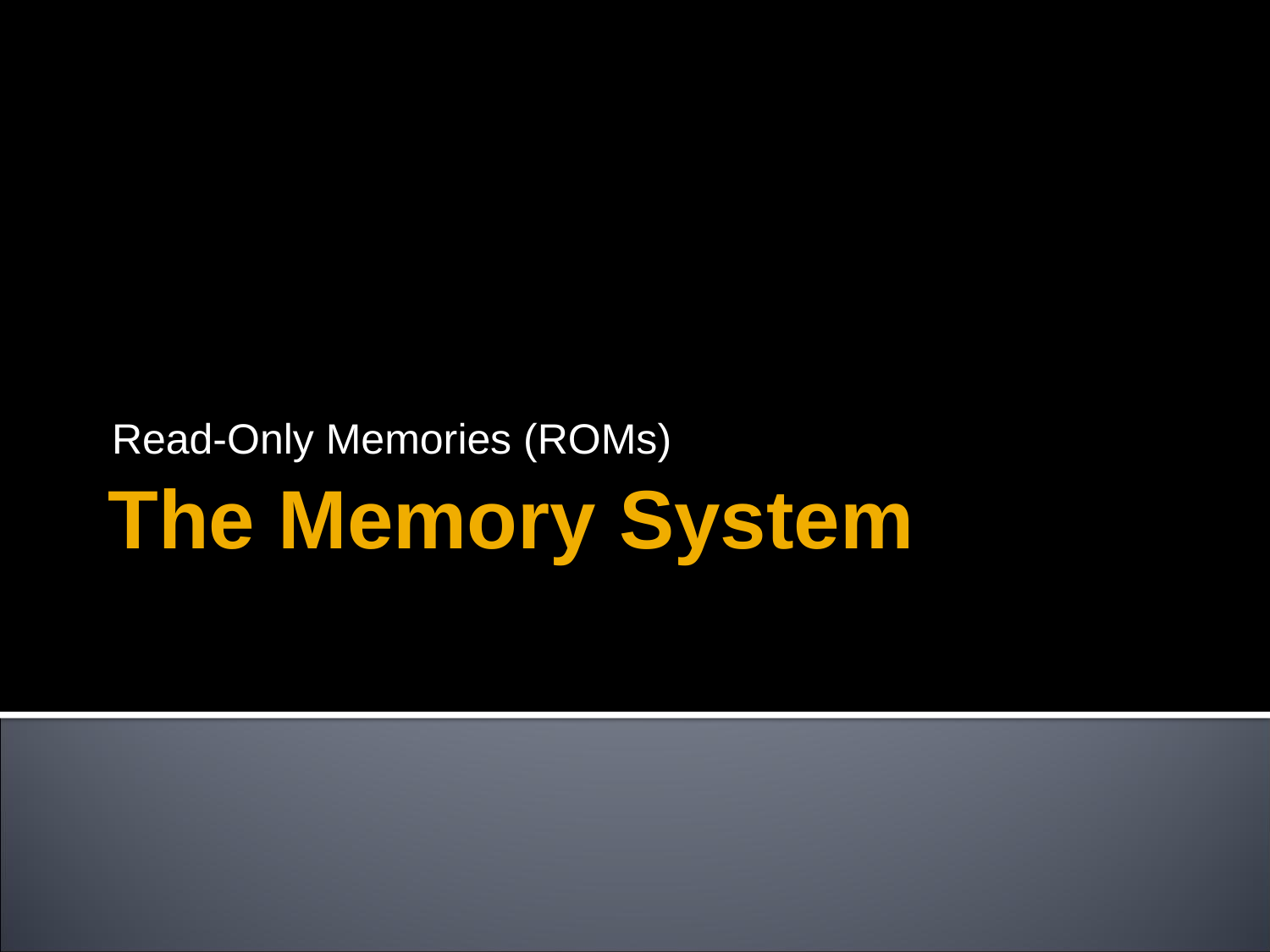

Read-Only Memories (ROMs)
# The Memory System